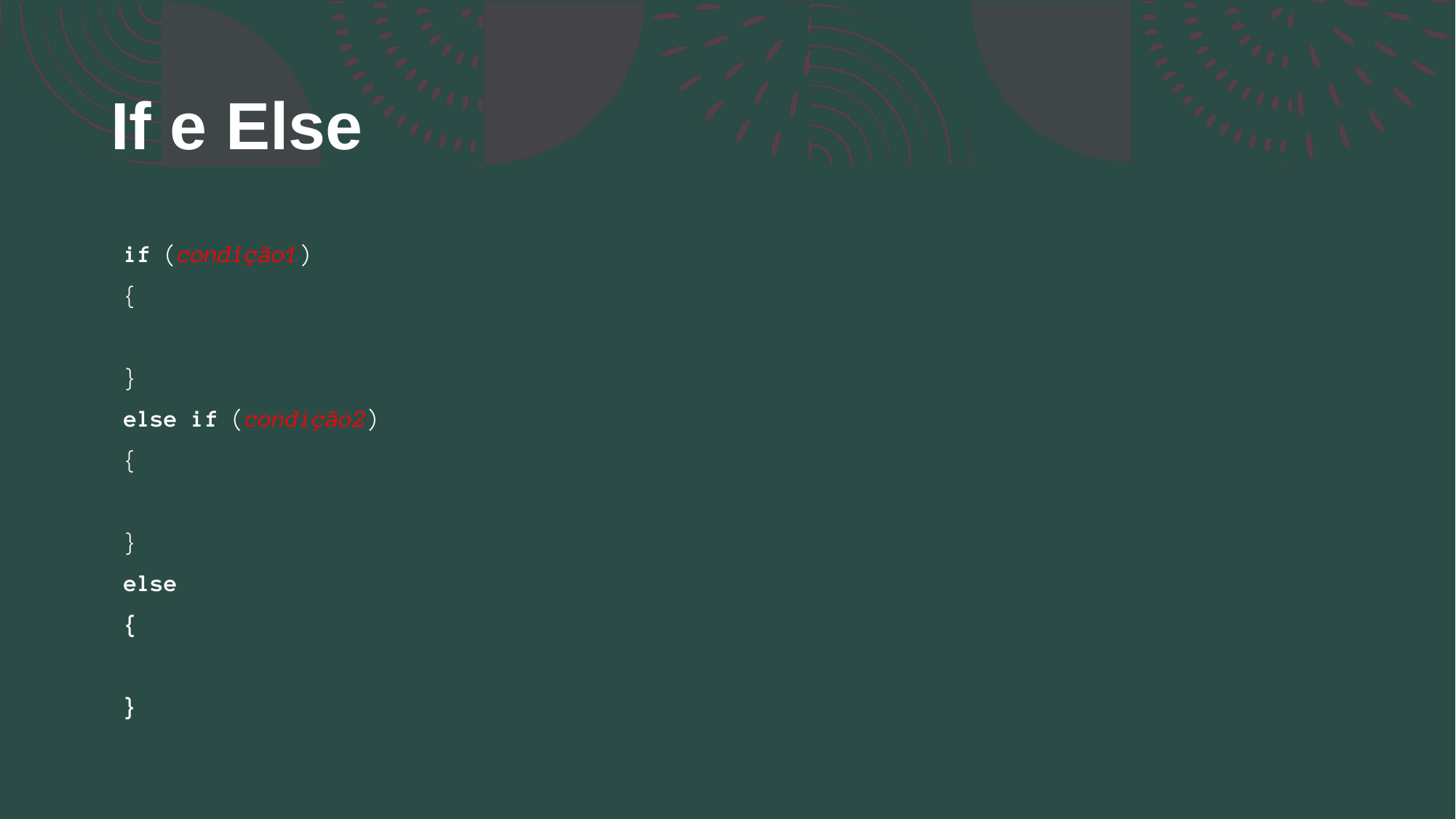

# If e Else
 if (condição1)
 {

 }
 else if (condição2)
 {

 }
 else
 {

 }